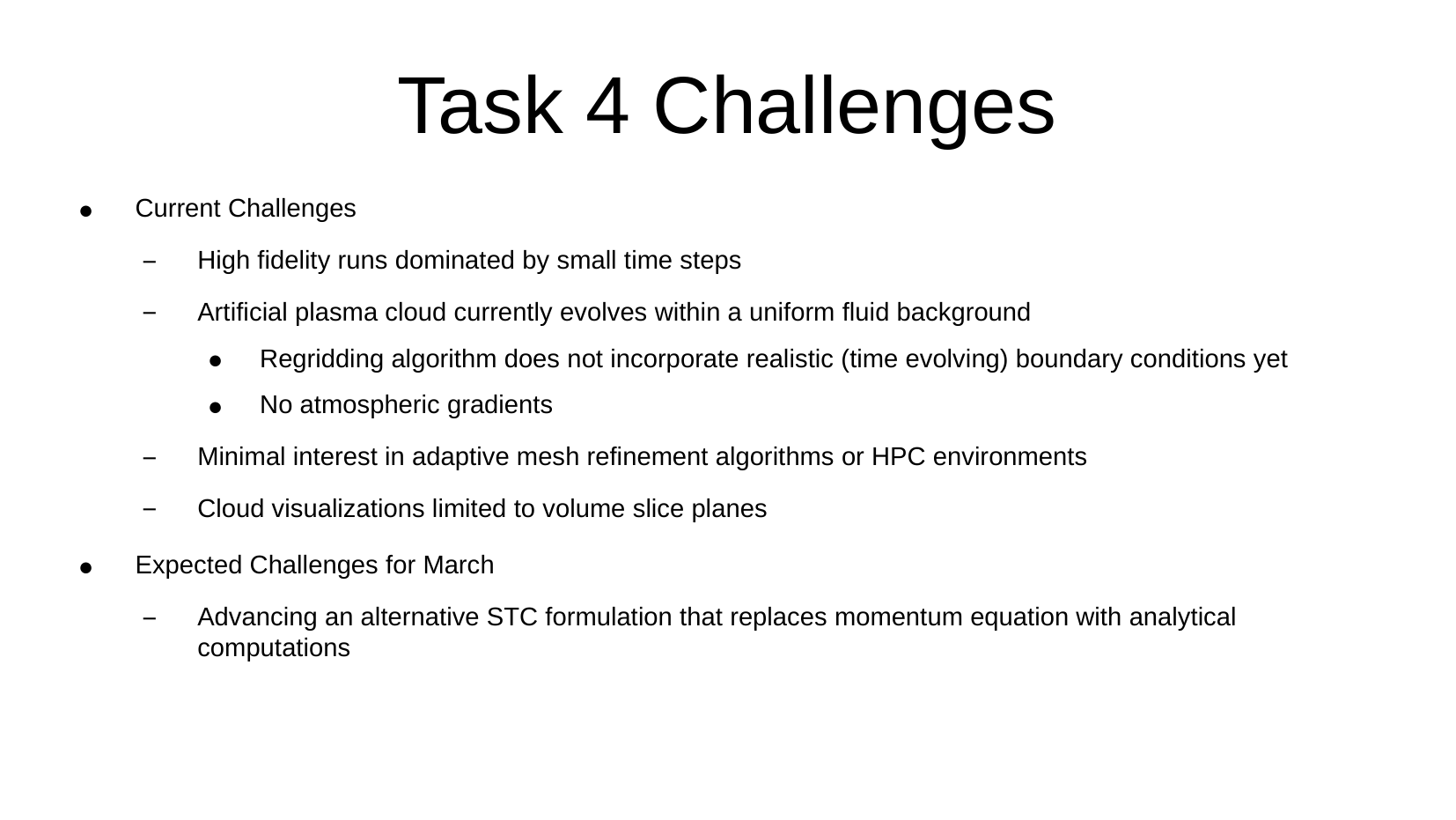

Task 4 Challenges
Current Challenges
High fidelity runs dominated by small time steps
Artificial plasma cloud currently evolves within a uniform fluid background
Regridding algorithm does not incorporate realistic (time evolving) boundary conditions yet
No atmospheric gradients
Minimal interest in adaptive mesh refinement algorithms or HPC environments
Cloud visualizations limited to volume slice planes
Expected Challenges for March
Advancing an alternative STC formulation that replaces momentum equation with analytical computations